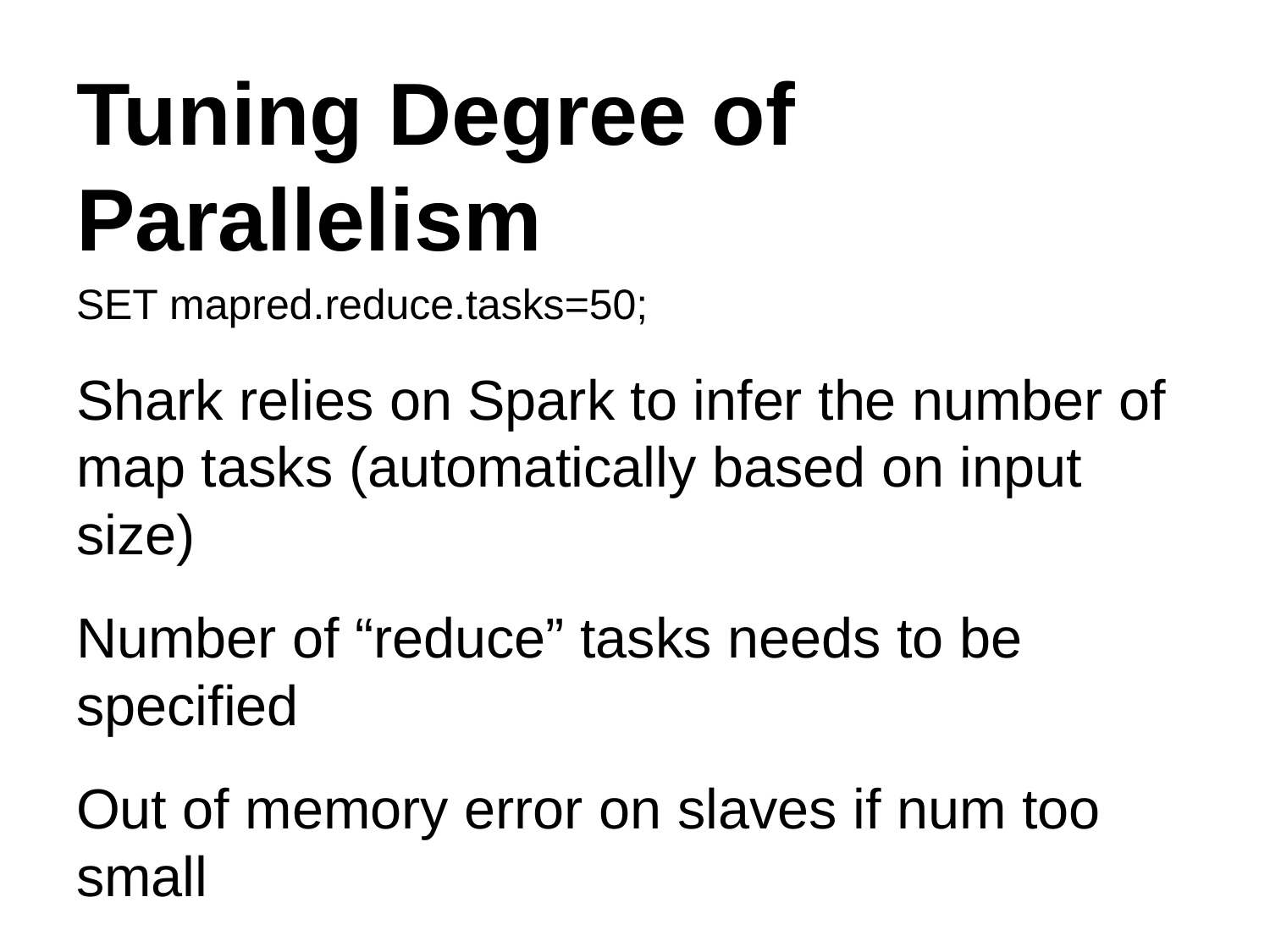

# Tuning Degree of Parallelism
SET mapred.reduce.tasks=50;
Shark relies on Spark to infer the number of map tasks (automatically based on input size)
Number of “reduce” tasks needs to be specified
Out of memory error on slaves if num too small
We are working on automating this!